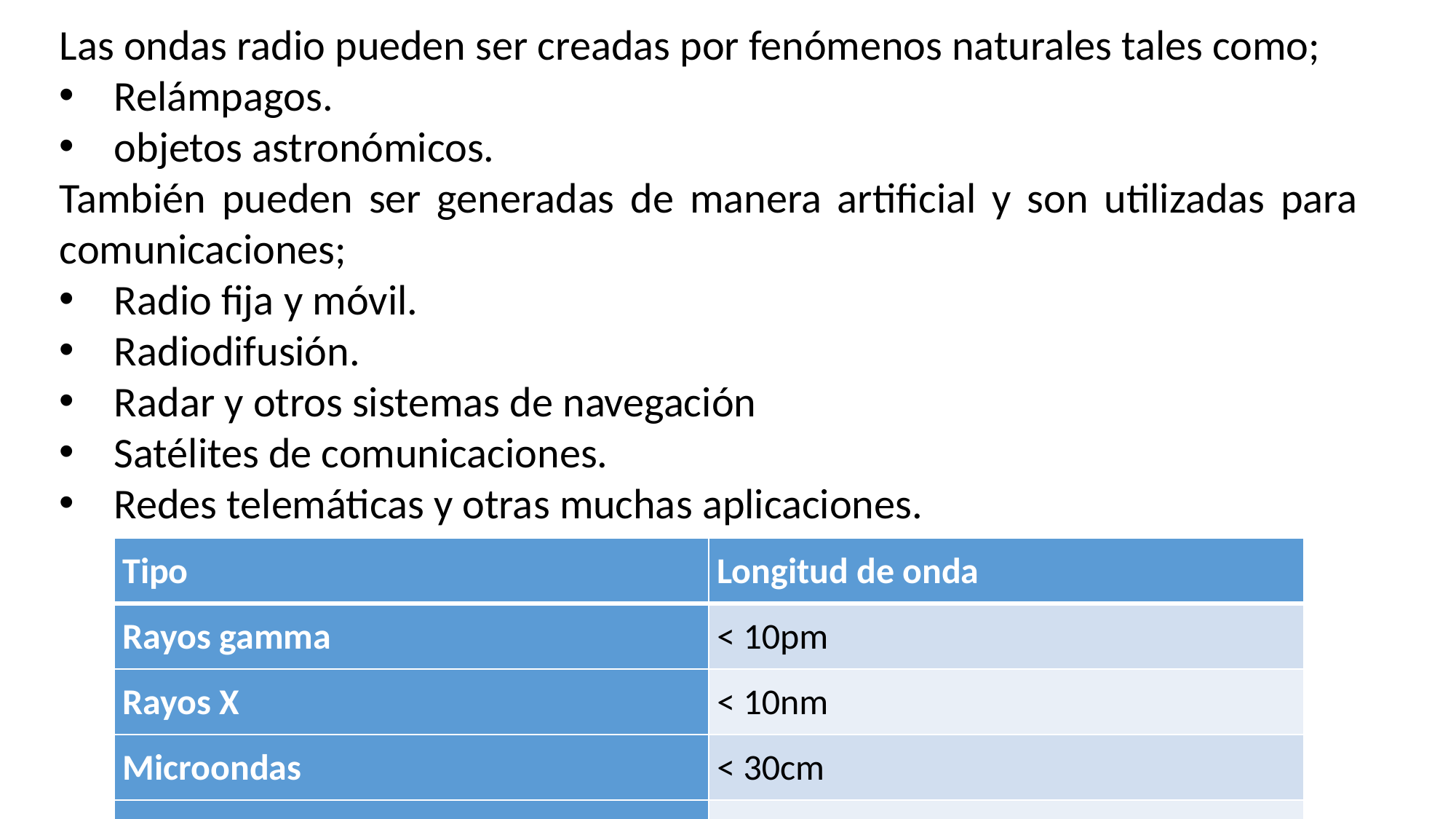

Las ondas radio pueden ser creadas por fenómenos naturales tales como;
Relámpagos.
objetos astronómicos.
También pueden ser generadas de manera artificial y son utilizadas para comunicaciones;
Radio fija y móvil.
Radiodifusión.
Radar y otros sistemas de navegación
Satélites de comunicaciones.
Redes telemáticas y otras muchas aplicaciones.
| Tipo | Longitud de onda |
| --- | --- |
| Rayos gamma | < 10pm |
| Rayos X | < 10nm |
| Microondas | < 30cm |
| Onda corta radio | < 180m |